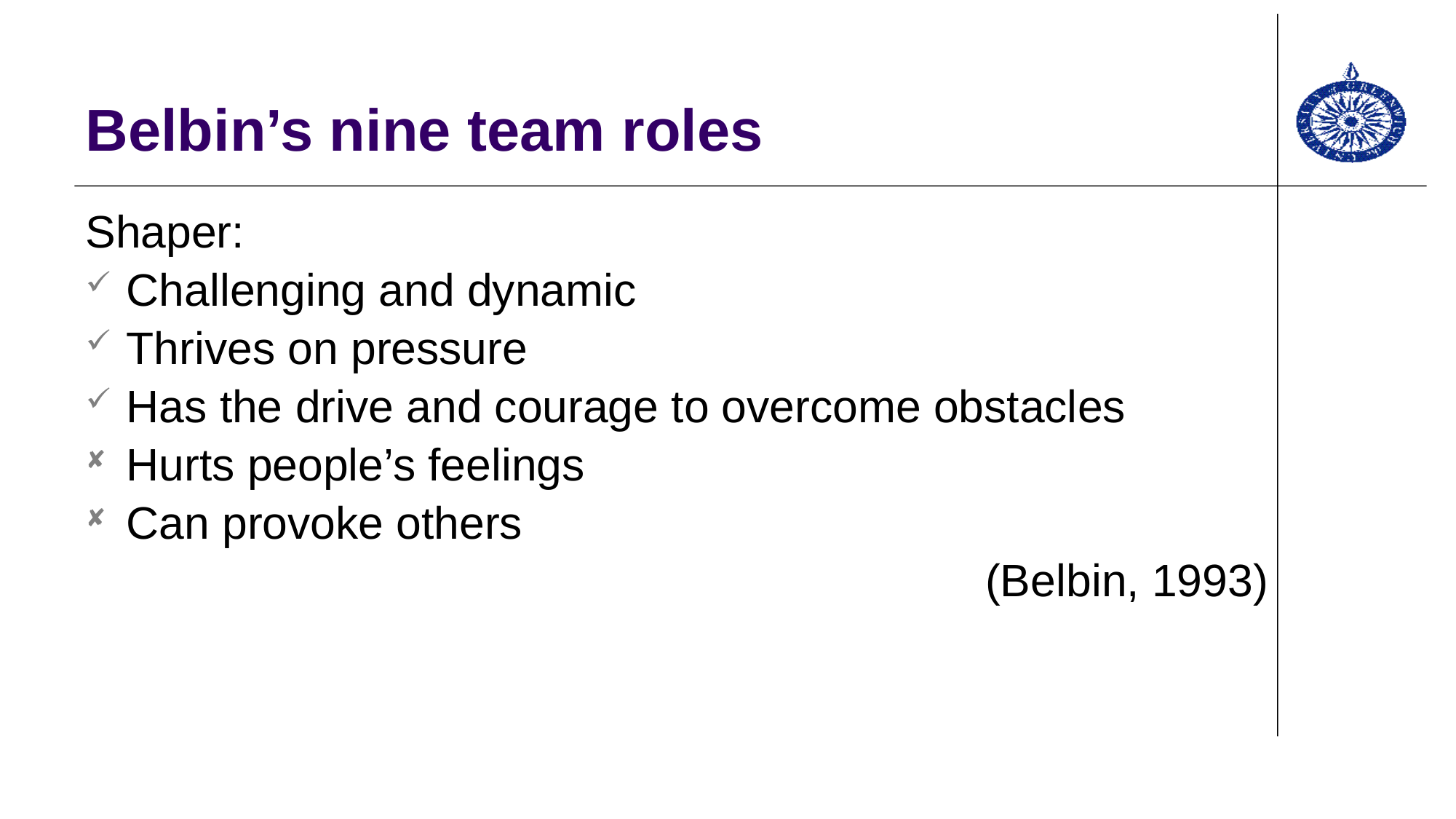

# Belbin’s nine team roles
Shaper:
Challenging and dynamic
Thrives on pressure
Has the drive and courage to overcome obstacles
Hurts people’s feelings
Can provoke others
(Belbin, 1993)